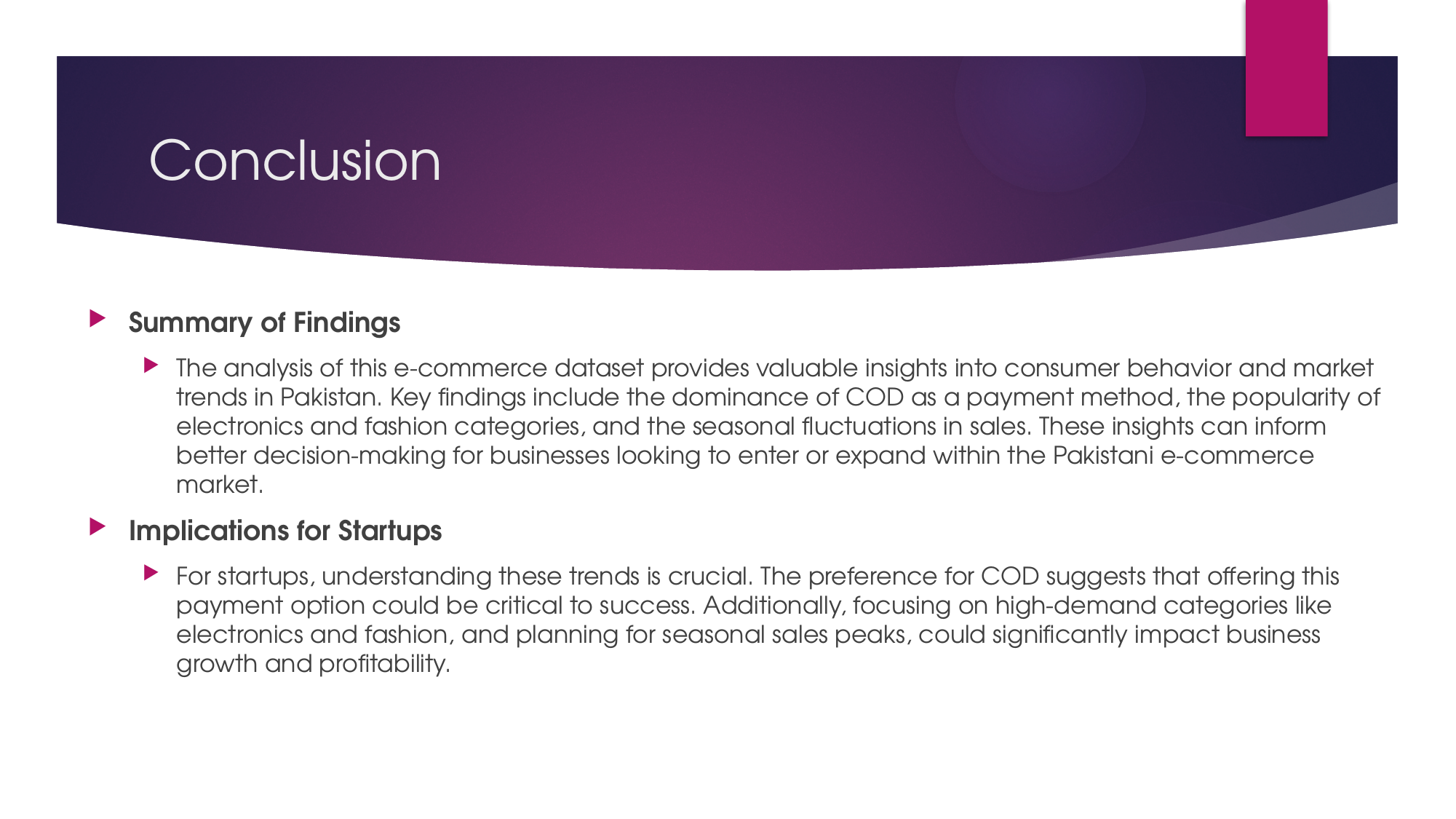

# Conclusion
Summary of Findings
The analysis of this e-commerce dataset provides valuable insights into consumer behavior and market trends in Pakistan. Key findings include the dominance of COD as a payment method, the popularity of electronics and fashion categories, and the seasonal fluctuations in sales. These insights can inform better decision-making for businesses looking to enter or expand within the Pakistani e-commerce market.
Implications for Startups
For startups, understanding these trends is crucial. The preference for COD suggests that offering this payment option could be critical to success. Additionally, focusing on high-demand categories like electronics and fashion, and planning for seasonal sales peaks, could significantly impact business growth and profitability.